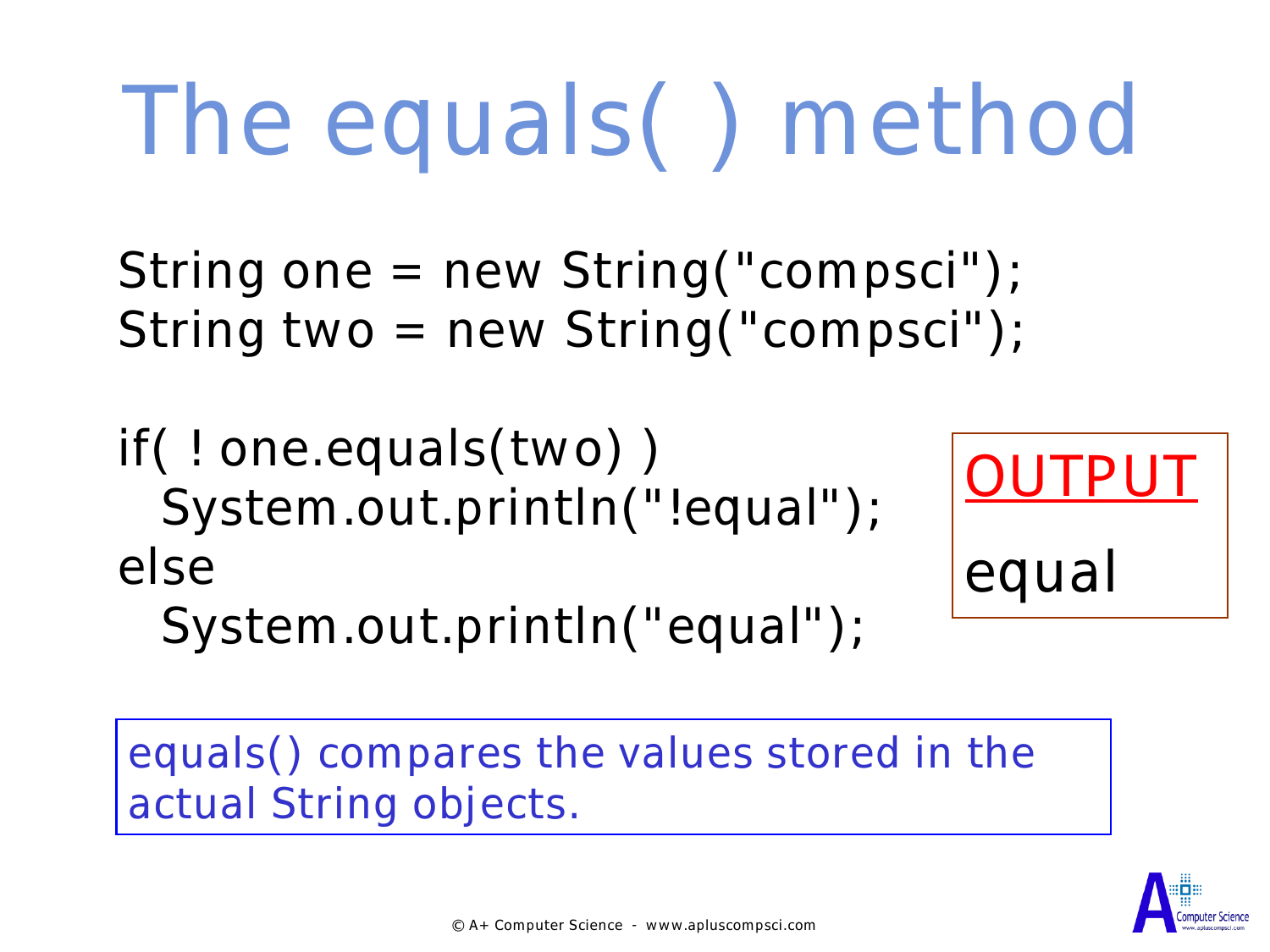

The equals( ) method
String one = new String("compsci");
String two = new String("compsci");

if( ! one.equals(two) )
   System.out.println("!equal");
else
   System.out.println("equal");
OUTPUT
equal
equals() compares the values stored in the actual String objects.

© A+ Computer Science  -  www.apluscompsci.com